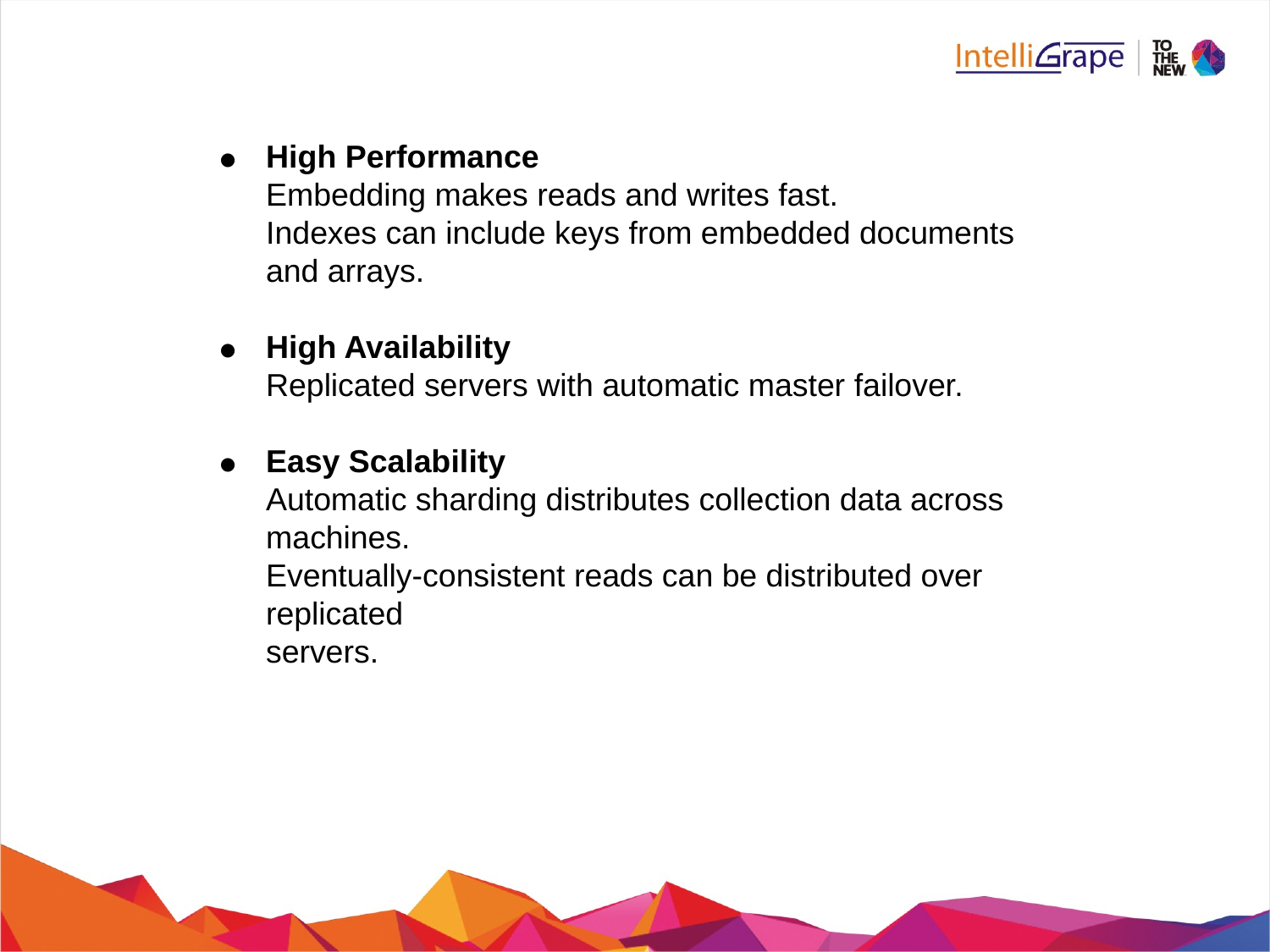

High Performance
Embedding makes reads and writes fast.
Indexes can include keys from embedded documents and arrays.

High Availability
Replicated servers with automatic master failover.

Easy Scalability
Automatic sharding distributes collection data across machines.
Eventually-consistent reads can be distributed over replicated
servers.